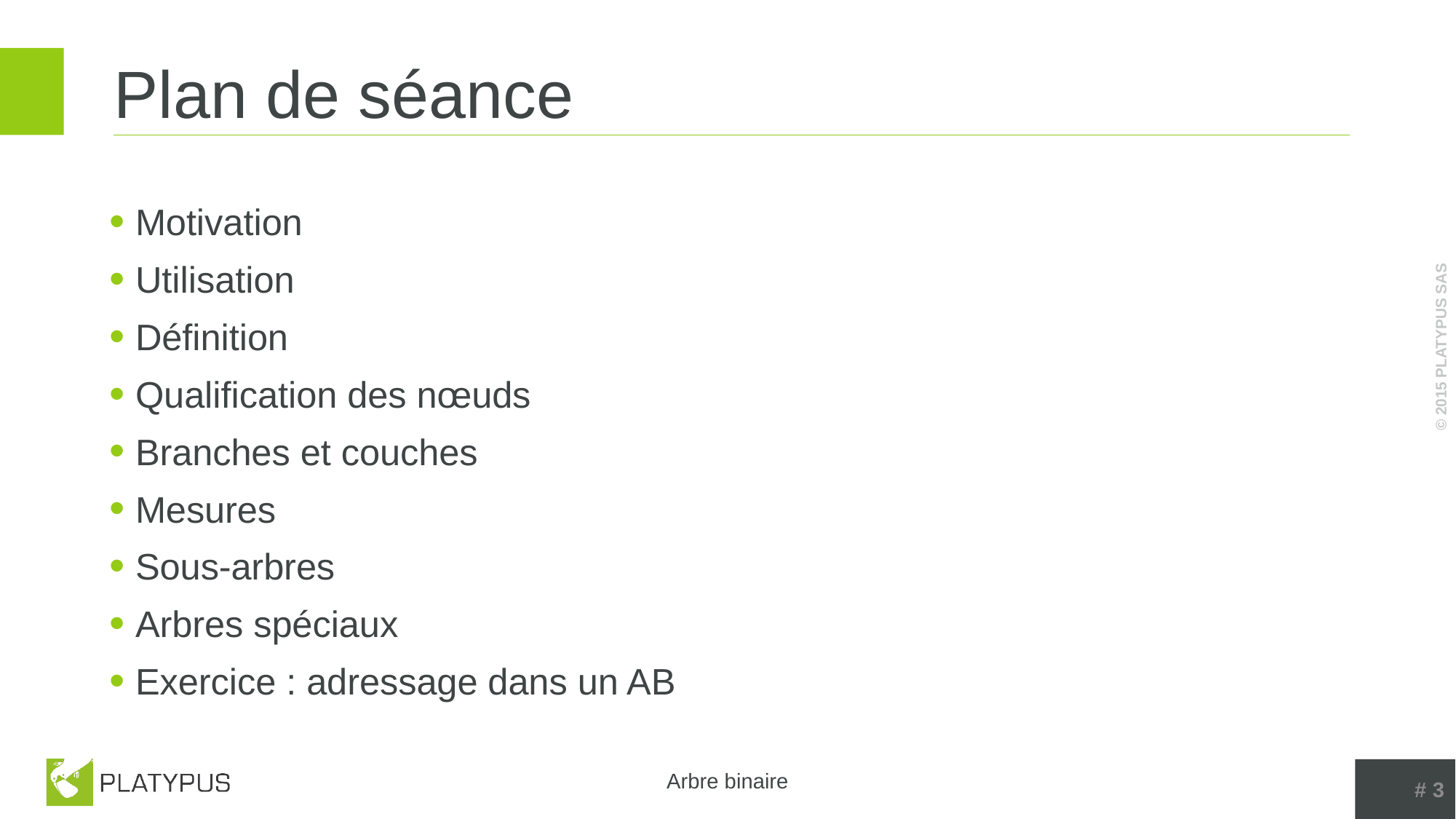

# Plan de séance
Motivation
Utilisation
Définition
Qualification des nœuds
Branches et couches
Mesures
Sous-arbres
Arbres spéciaux
Exercice : adressage dans un AB

# 3
Arbre binaire